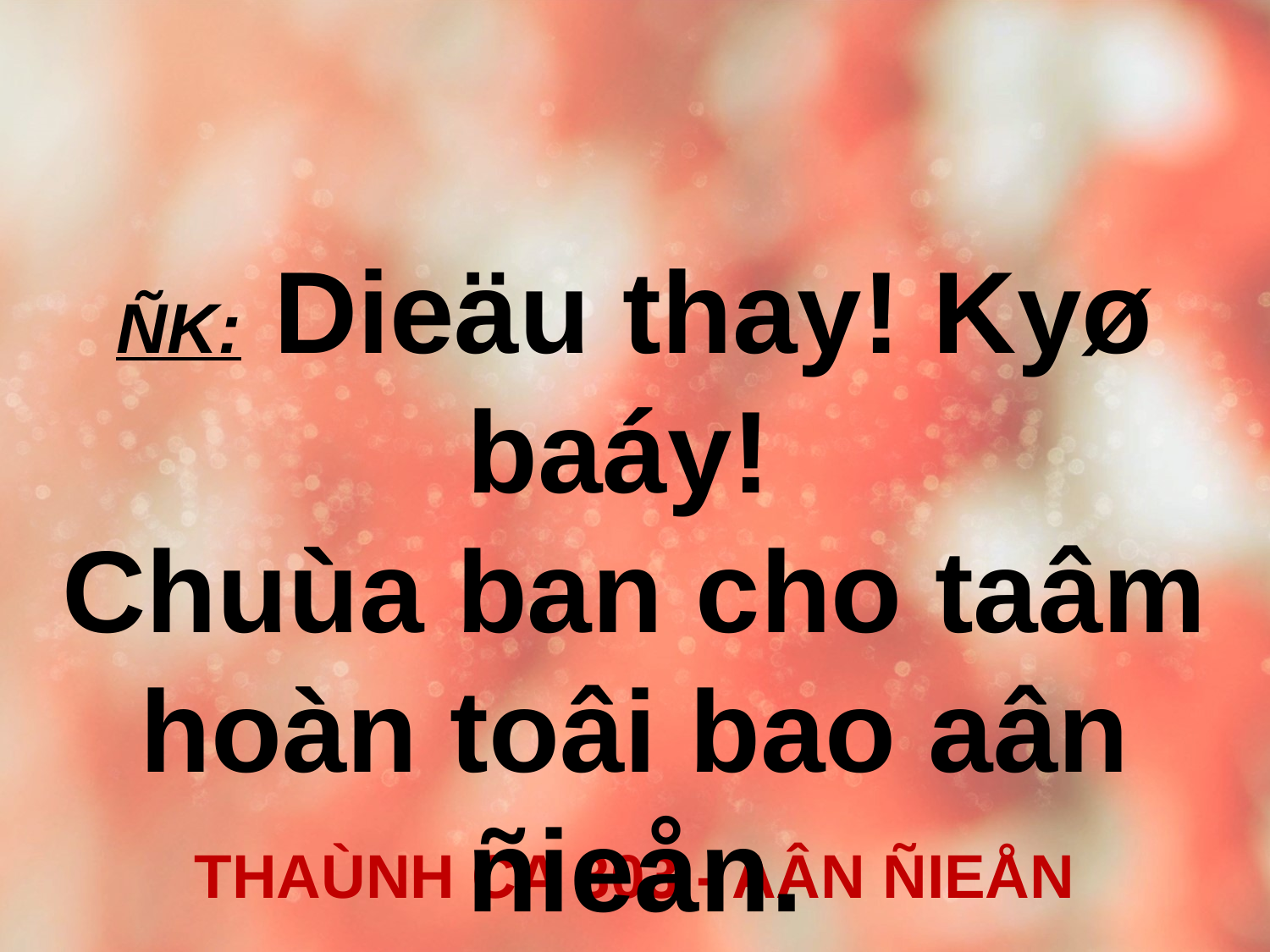

ÑK: Dieäu thay! Kyø baáy!
Chuùa ban cho taâm hoàn toâi bao aân ñieån.
THAÙNH CA 303 - AÂN ÑIEÅN